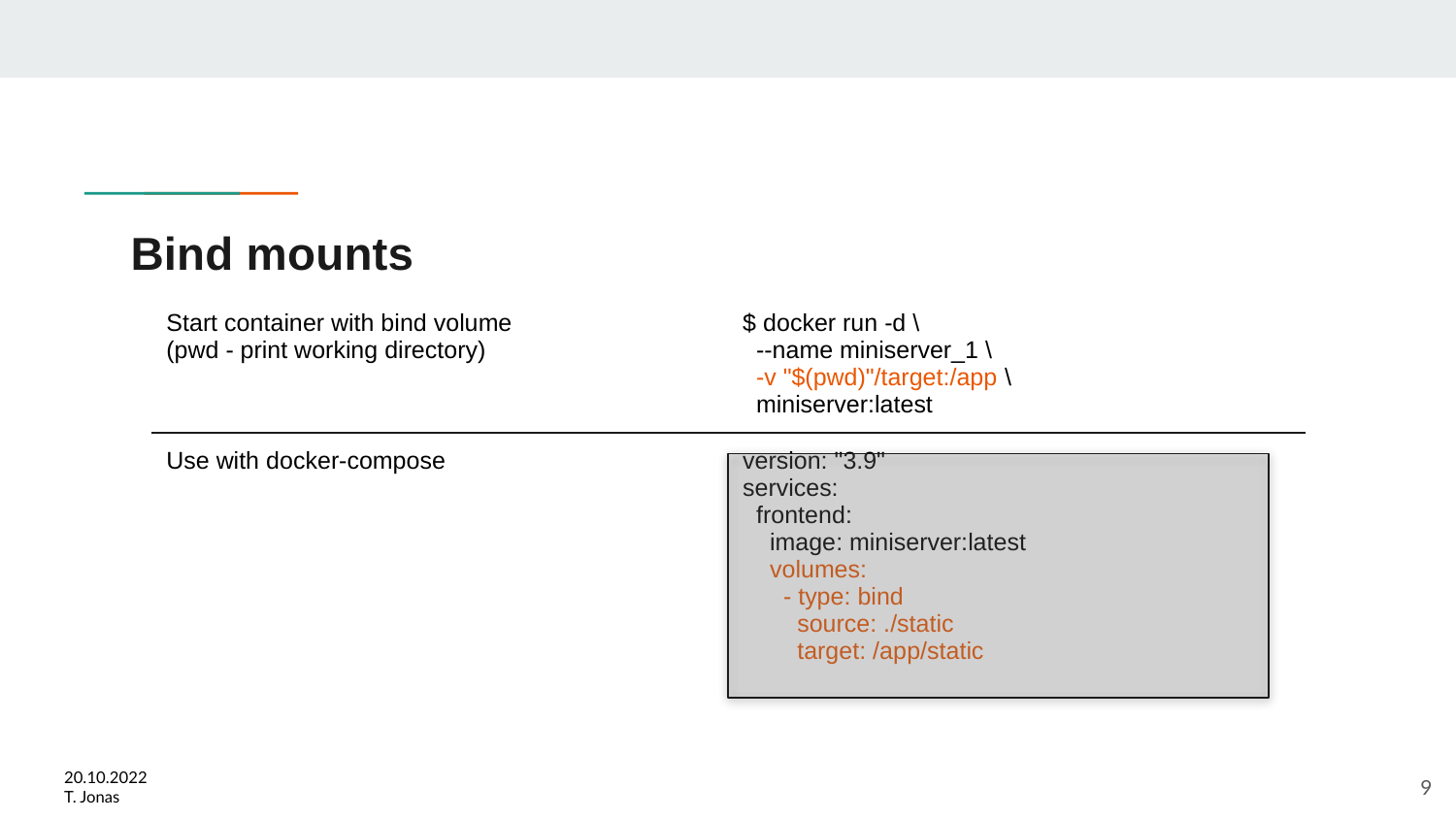

# Bind mounts
| Start container with bind volume (pwd - print working directory) | $ docker run -d \ --name miniserver\_1 \ -v "$(pwd)"/target:/app \ miniserver:latest |
| --- | --- |
| Use with docker-compose | version: "3.9" services: frontend: image: miniserver:latest volumes: - type: bind source: ./static target: /app/static |

9